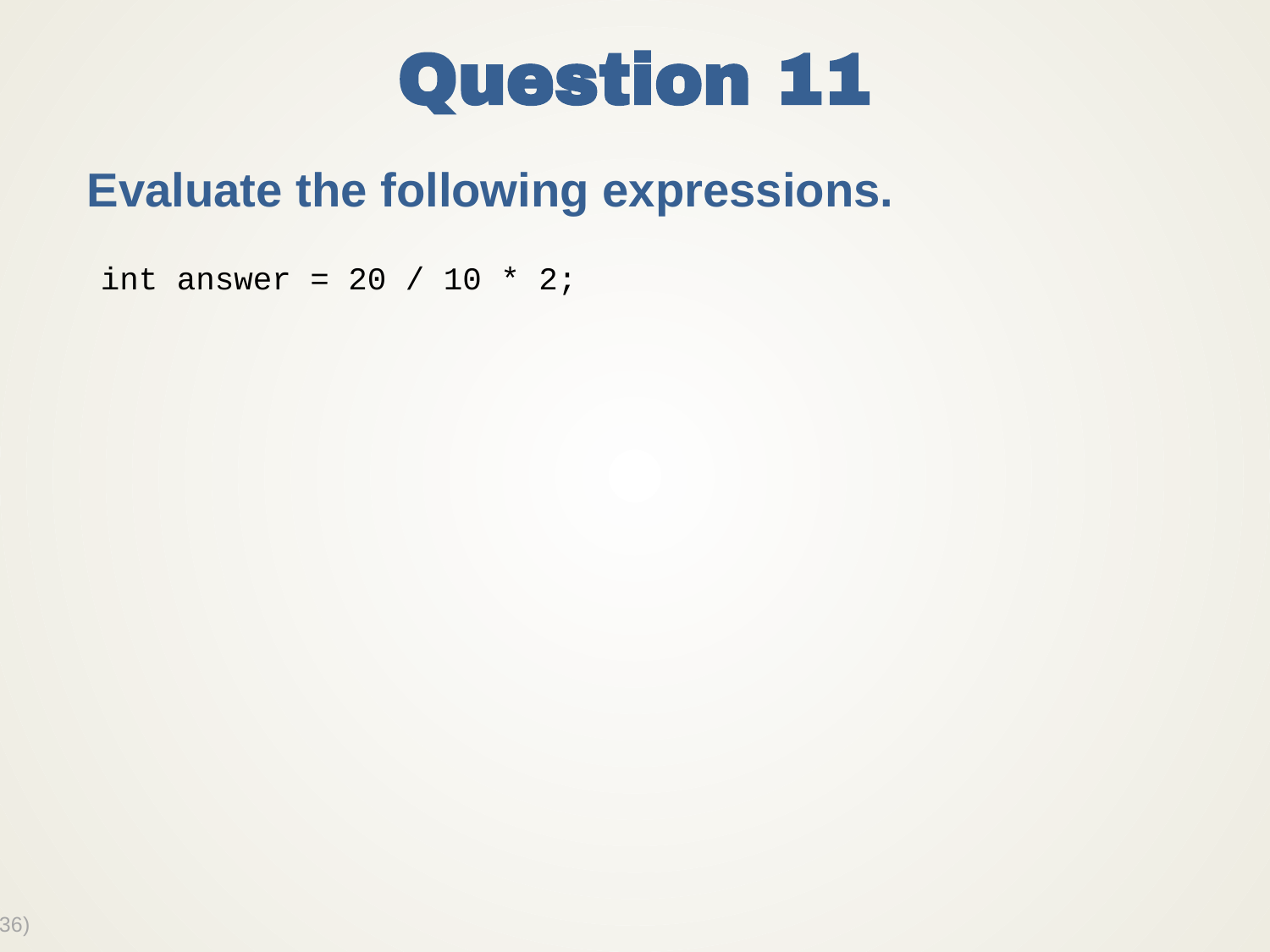

# Question 11
Evaluate the following expressions.
int answer = 20 / 10 * 2;